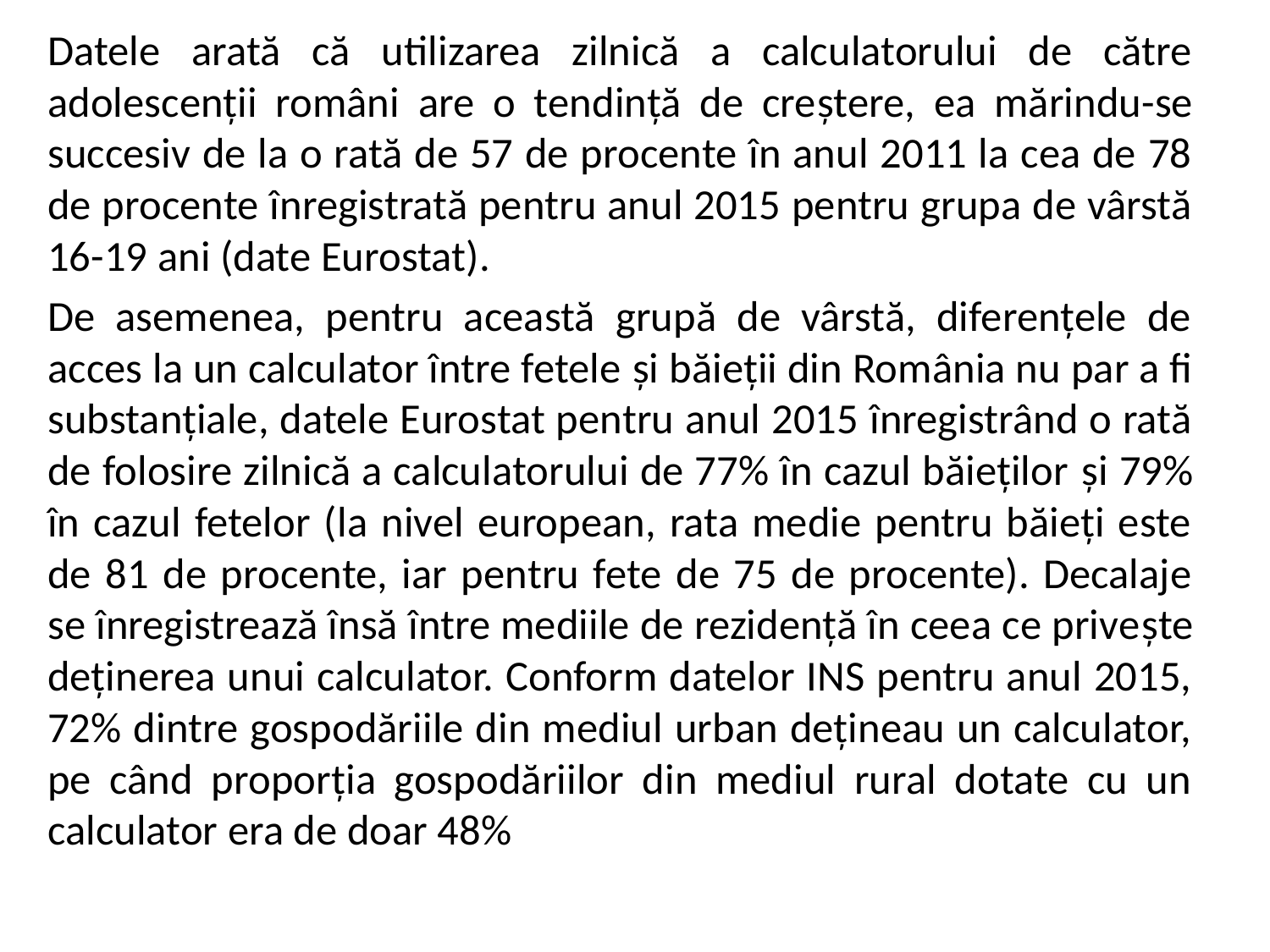

Datele arată că utilizarea zilnică a calculatorului de către adolescenții români are o tendință de creștere, ea mărindu-se succesiv de la o rată de 57 de procente în anul 2011 la cea de 78 de procente înregistrată pentru anul 2015 pentru grupa de vârstă 16-19 ani (date Eurostat).
De asemenea, pentru această grupă de vârstă, diferențele de acces la un calculator între fetele și băieții din România nu par a fi substanțiale, datele Eurostat pentru anul 2015 înregistrând o rată de folosire zilnică a calculatorului de 77% în cazul băieților și 79% în cazul fetelor (la nivel european, rata medie pentru băieți este de 81 de procente, iar pentru fete de 75 de procente). Decalaje se înregistrează însă între mediile de rezidență în ceea ce privește deținerea unui calculator. Conform datelor INS pentru anul 2015, 72% dintre gospodăriile din mediul urban dețineau un calculator, pe când proporția gospodăriilor din mediul rural dotate cu un calculator era de doar 48%